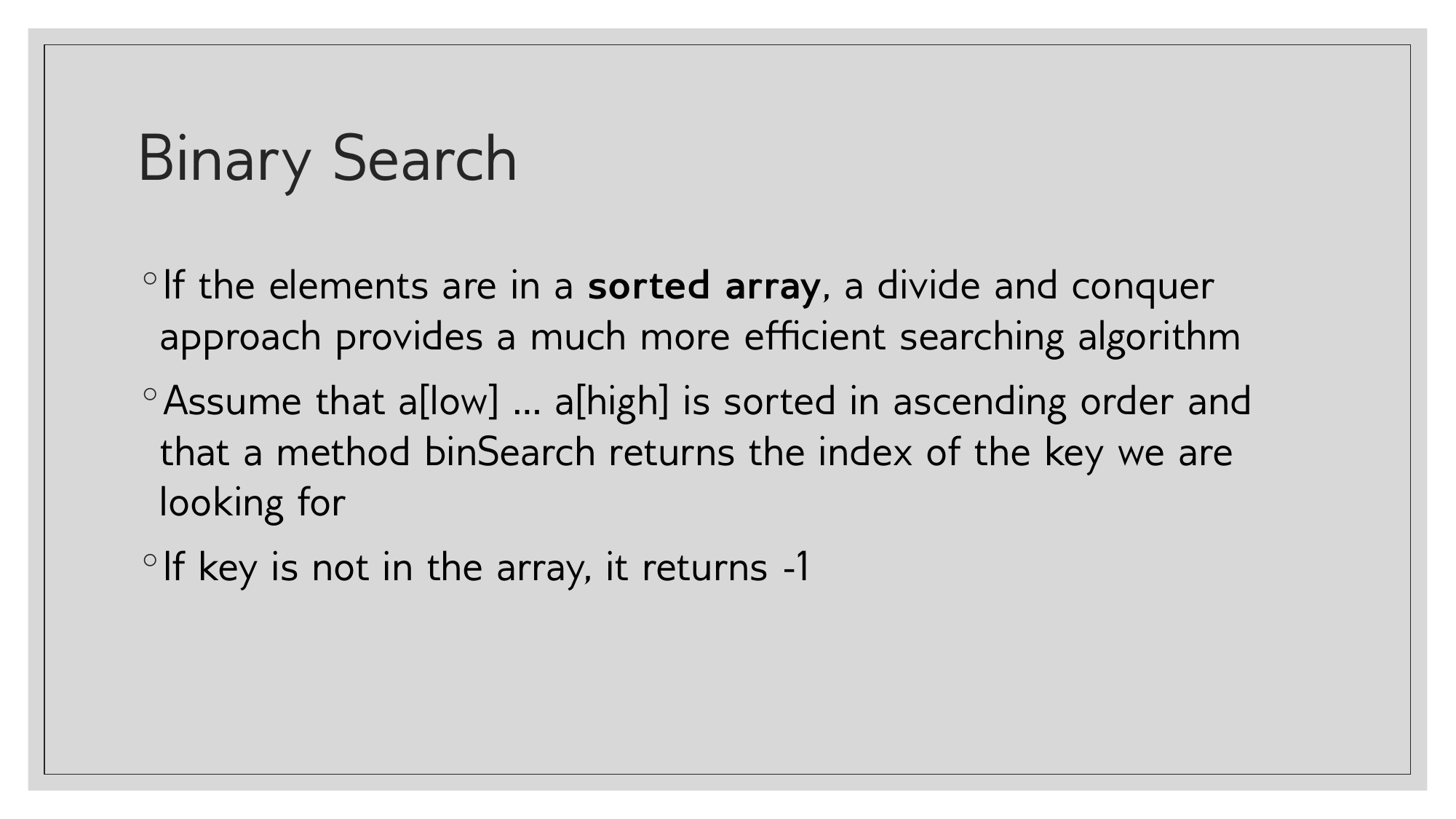

# Binary Search
If the elements are in a sorted array, a divide and conquer approach provides a much more efficient searching algorithm
Assume that a[low] … a[high] is sorted in ascending order and that a method binSearch returns the index of the key we are looking for
If key is not in the array, it returns -1